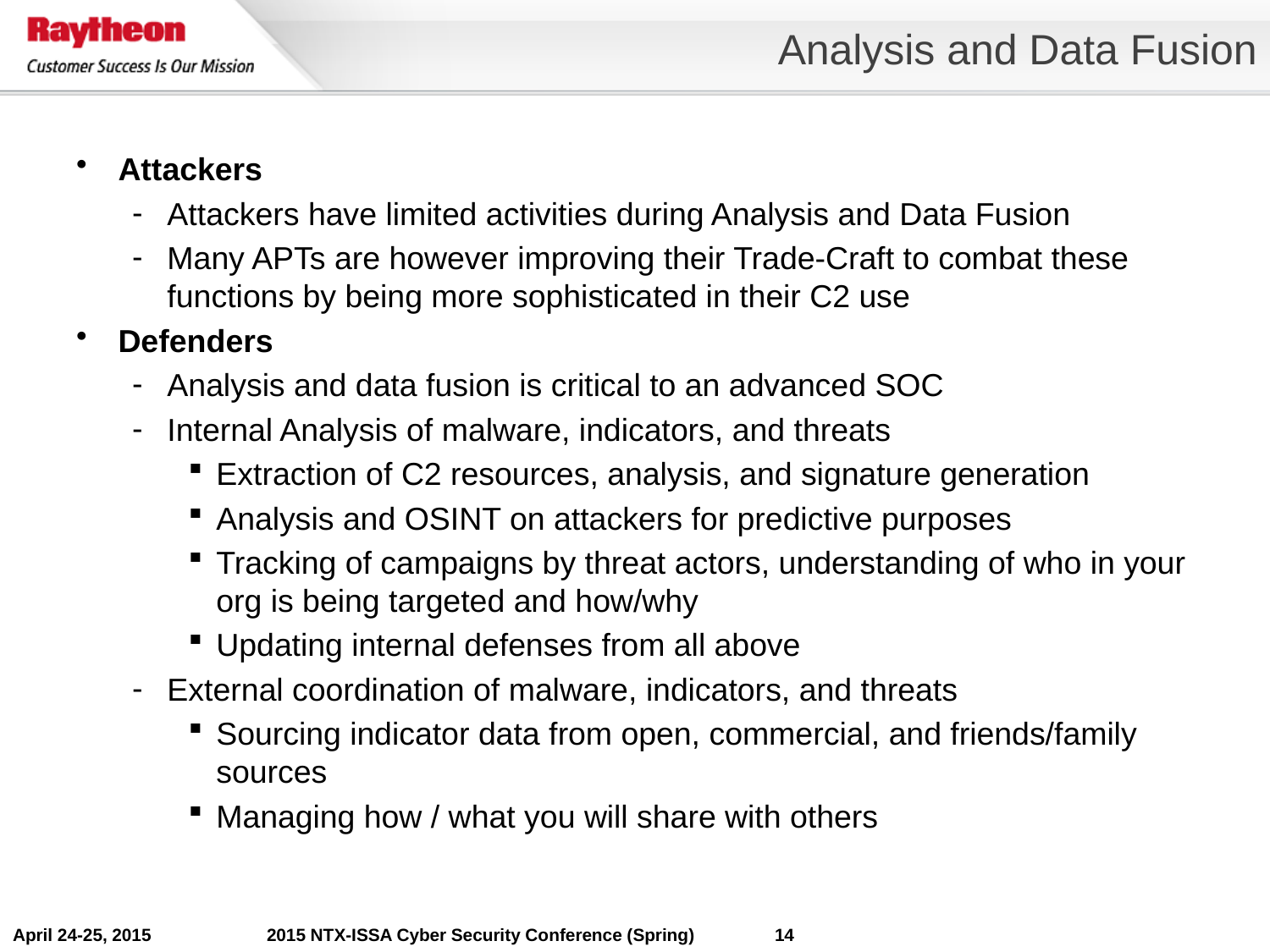

# Analysis and Data Fusion
Attackers
Attackers have limited activities during Analysis and Data Fusion
Many APTs are however improving their Trade-Craft to combat these functions by being more sophisticated in their C2 use
Defenders
Analysis and data fusion is critical to an advanced SOC
Internal Analysis of malware, indicators, and threats
Extraction of C2 resources, analysis, and signature generation
Analysis and OSINT on attackers for predictive purposes
Tracking of campaigns by threat actors, understanding of who in your org is being targeted and how/why
Updating internal defenses from all above
External coordination of malware, indicators, and threats
Sourcing indicator data from open, commercial, and friends/family sources
Managing how / what you will share with others